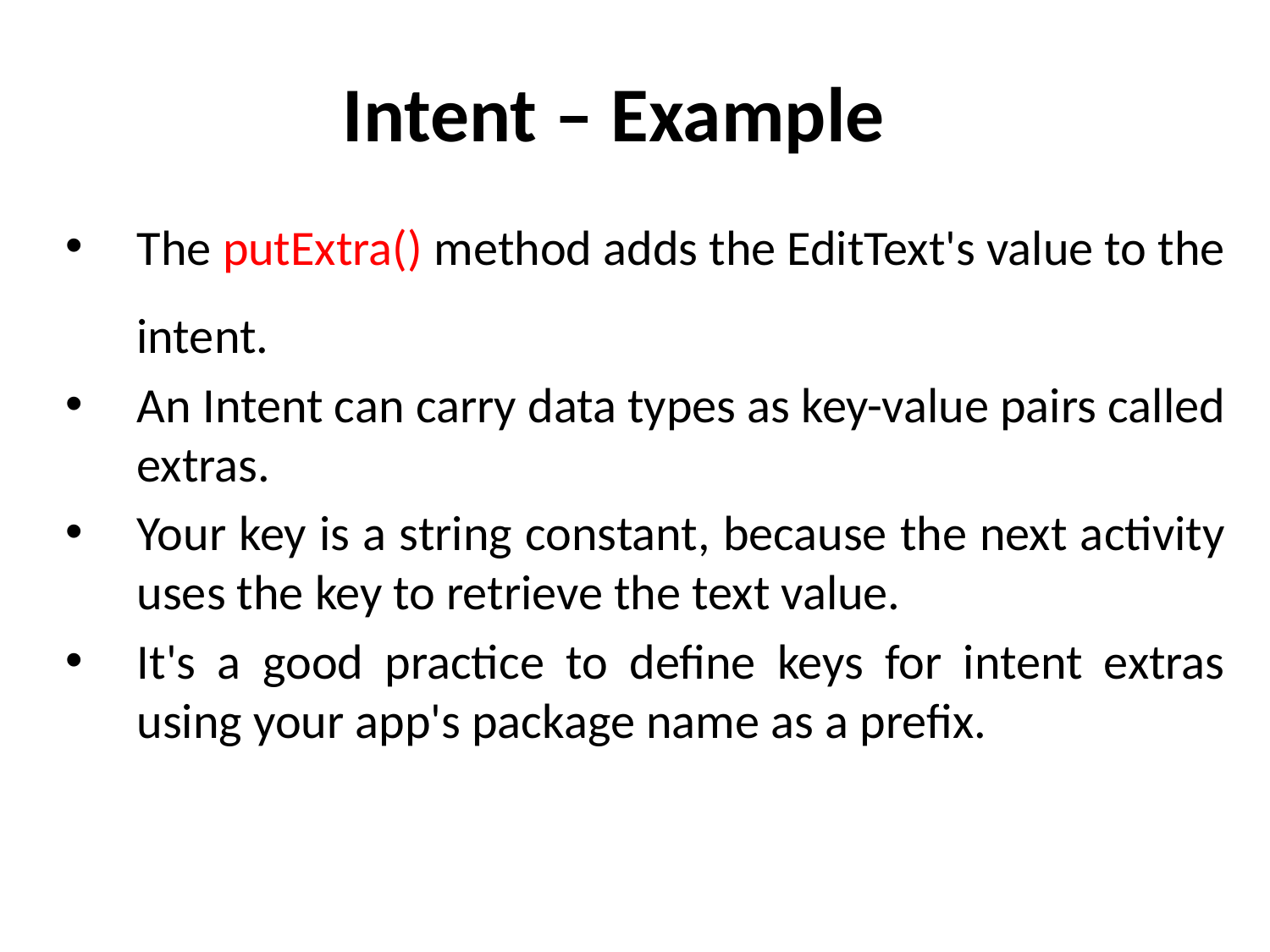

# Intent – Example
The putExtra() method adds the EditText's value to the intent.
An Intent can carry data types as key-value pairs called extras.
Your key is a string constant, because the next activity uses the key to retrieve the text value.
It's a good practice to define keys for intent extras using your app's package name as a prefix.